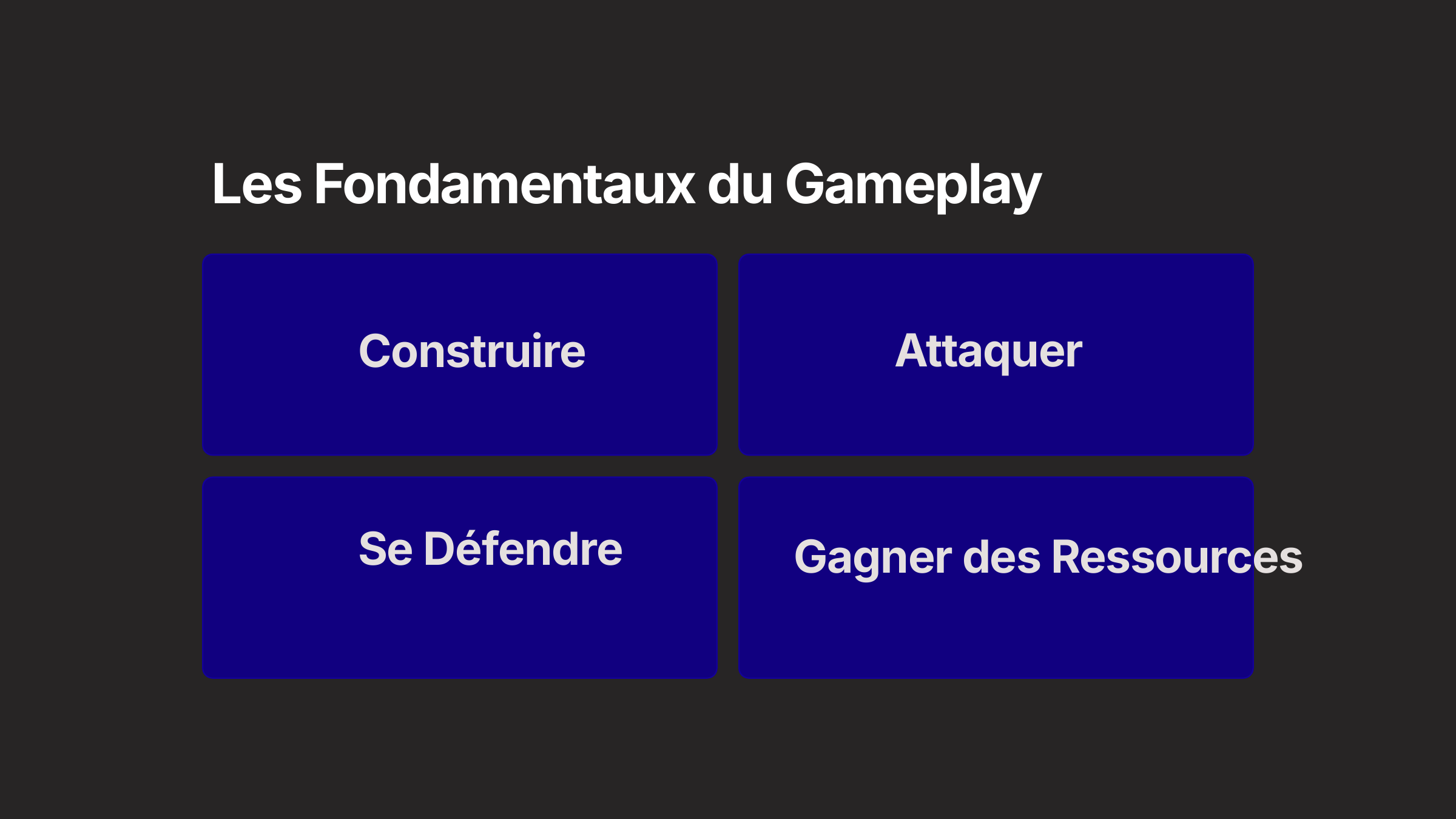

Les Fondamentaux du Gameplay

Attaquer
Construire

Se Défendre
Gagner des Ressources